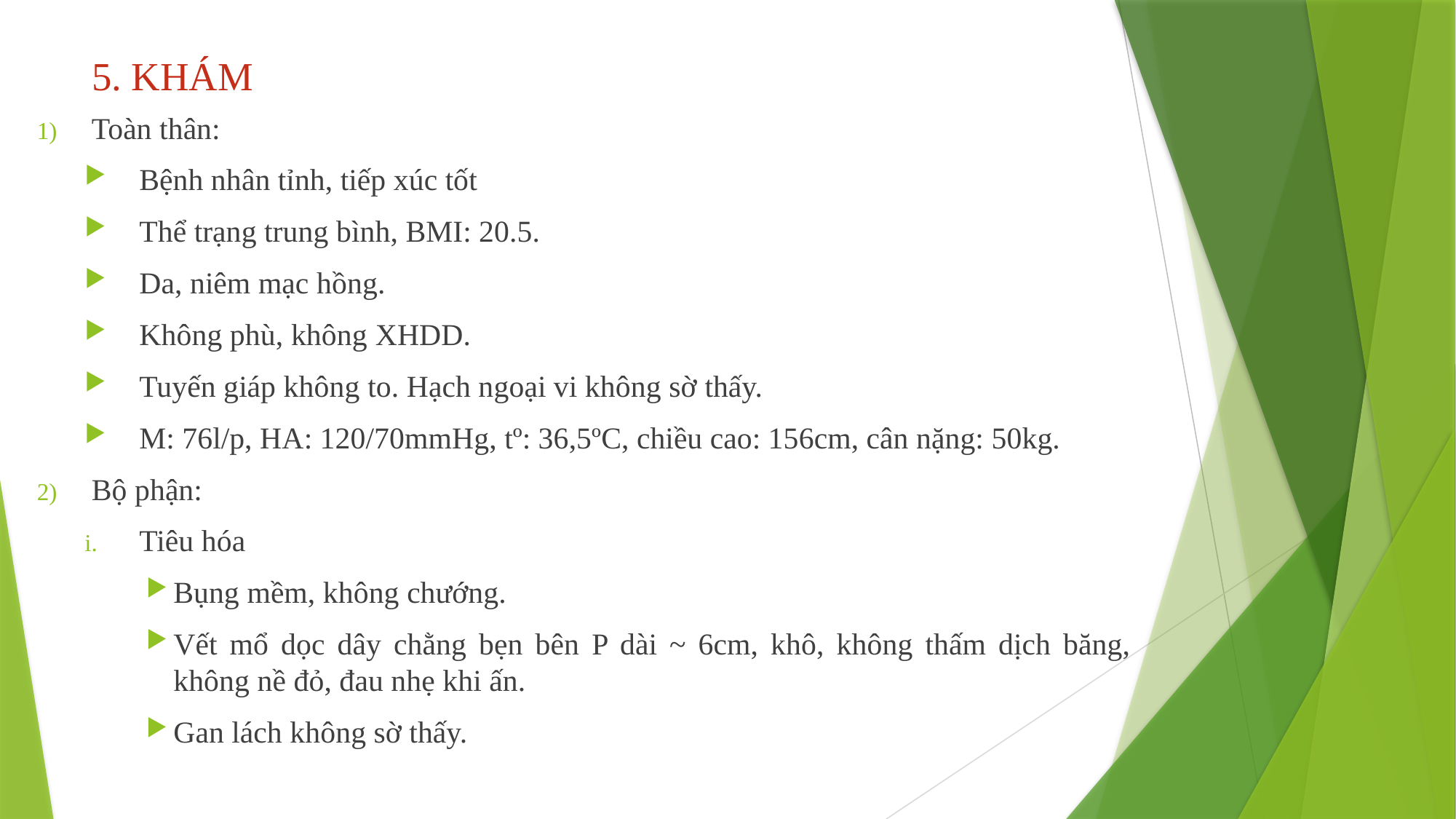

# 5. KHÁM
Toàn thân:
Bệnh nhân tỉnh, tiếp xúc tốt
Thể trạng trung bình, BMI: 20.5.
Da, niêm mạc hồng.
Không phù, không XHDD.
Tuyến giáp không to. Hạch ngoại vi không sờ thấy.
M: 76l/p, HA: 120/70mmHg, tº: 36,5ºC, chiều cao: 156cm, cân nặng: 50kg.
Bộ phận:
Tiêu hóa
Bụng mềm, không chướng.
Vết mổ dọc dây chằng bẹn bên P dài ~ 6cm, khô, không thấm dịch băng, không nề đỏ, đau nhẹ khi ấn.
Gan lách không sờ thấy.